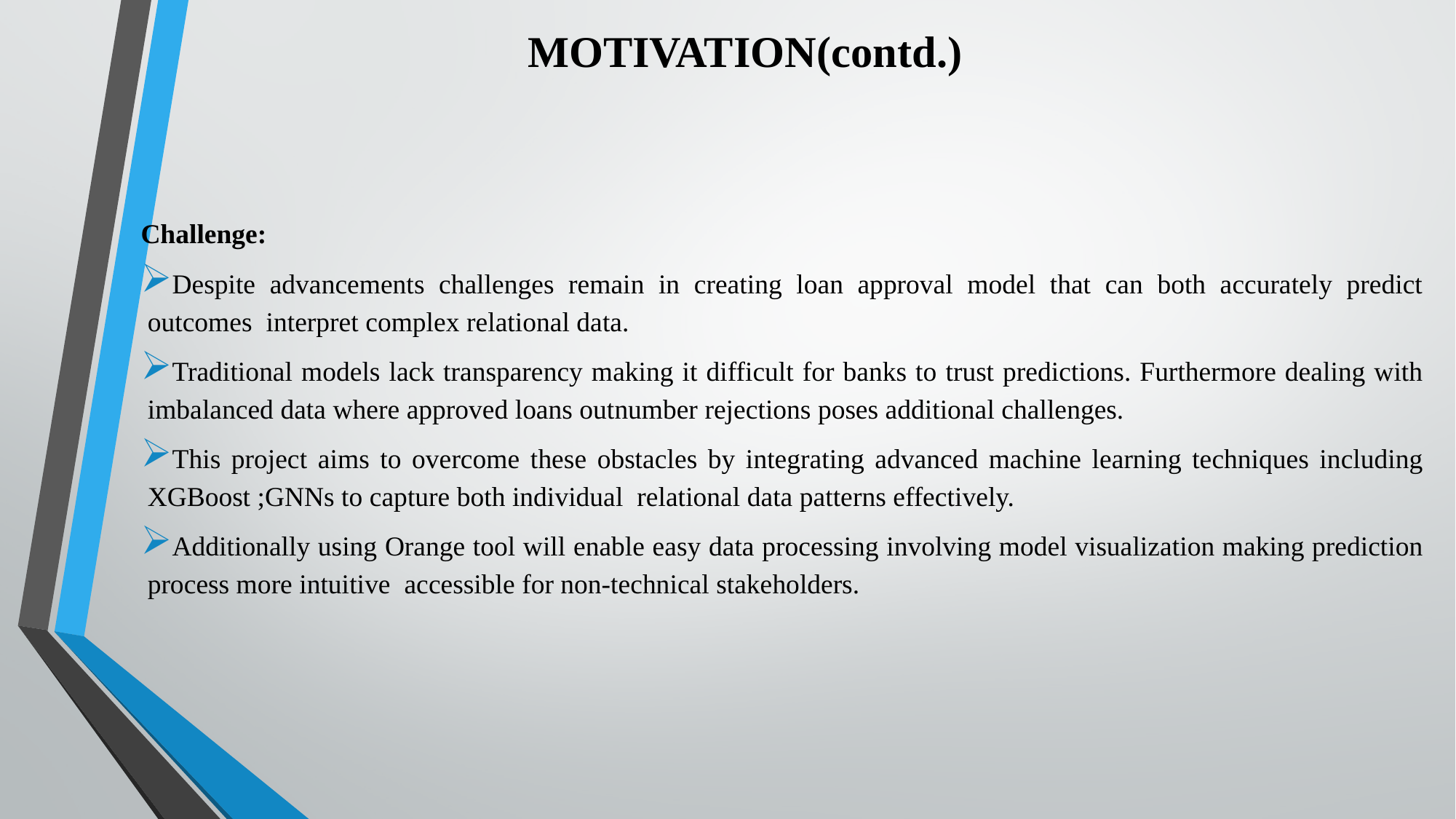

# MOTIVATION(contd.)
Challenge:
Despite advancements challenges remain in creating loan approval model that can both accurately predict outcomes  interpret complex relational data.
Traditional models lack transparency making it difficult for banks to trust predictions. Furthermore dealing with imbalanced data where approved loans outnumber rejections poses additional challenges.
This project aims to overcome these obstacles by integrating advanced machine learning techniques including XGBoost ;GNNs to capture both individual  relational data patterns effectively.
Additionally using Orange tool will enable easy data processing involving model visualization making prediction process more intuitive  accessible for non-technical stakeholders.